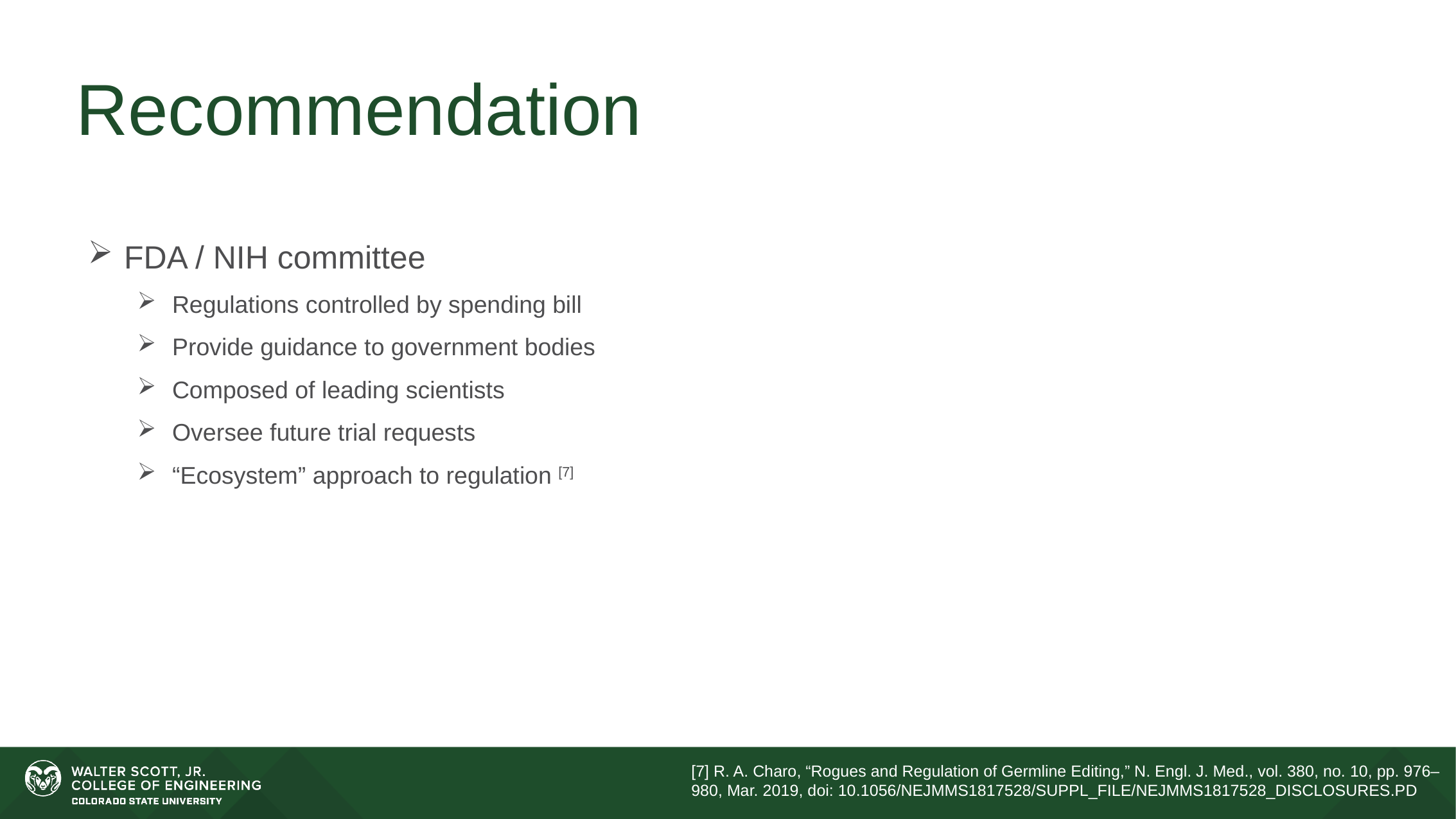

# Recommendation
FDA / NIH committee
Regulations controlled by spending bill
Provide guidance to government bodies
Composed of leading scientists
Oversee future trial requests
“Ecosystem” approach to regulation [7]
[7] R. A. Charo, “Rogues and Regulation of Germline Editing,” N. Engl. J. Med., vol. 380, no. 10, pp. 976–980, Mar. 2019, doi: 10.1056/NEJMMS1817528/SUPPL_FILE/NEJMMS1817528_DISCLOSURES.PD